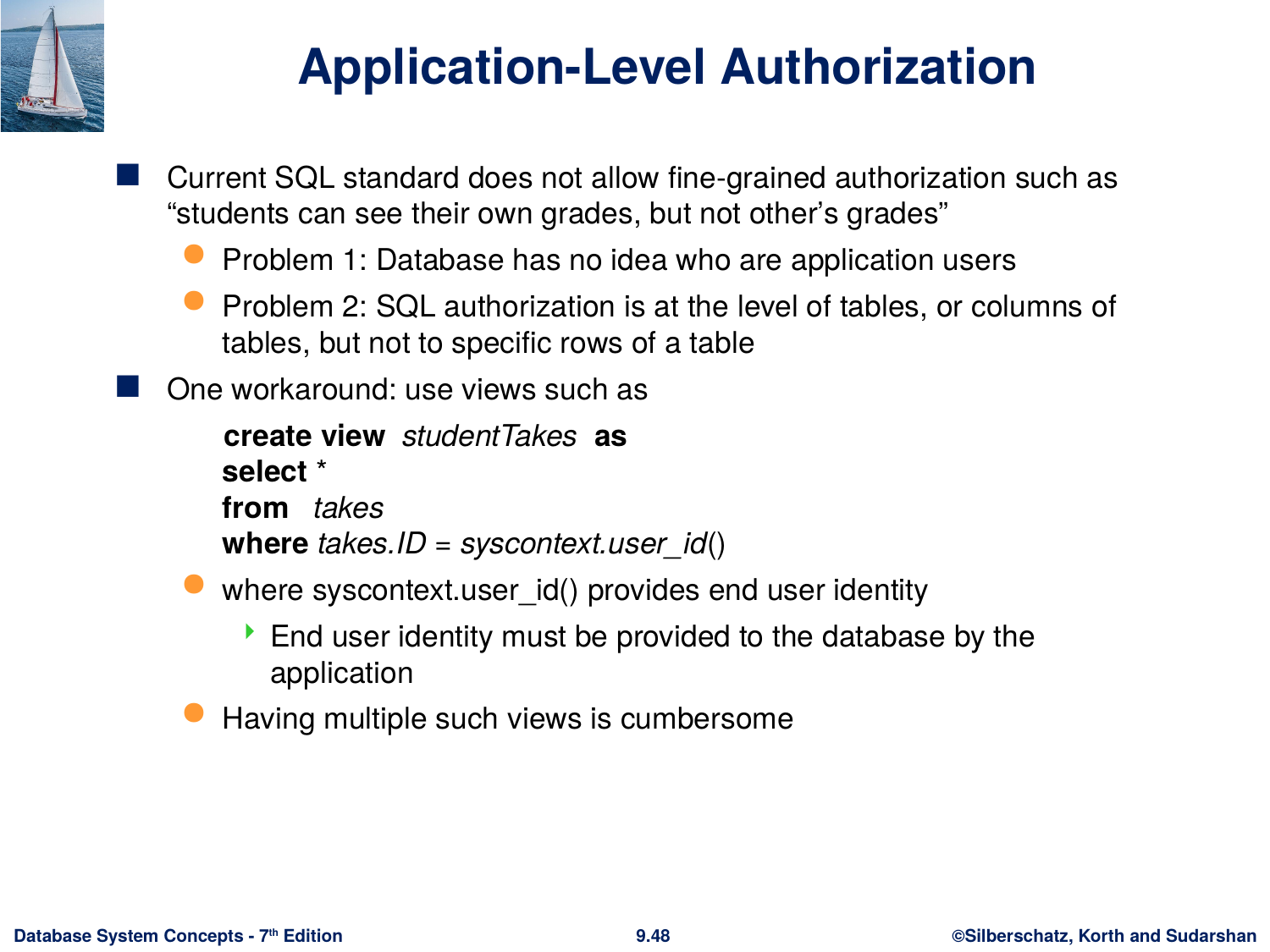

# Application-Level Authorization
Current SQL standard does not allow fine-grained authorization such as “students can see their own grades, but not other’s grades”
Problem 1: Database has no idea who are application users
Problem 2: SQL authorization is at the level of tables, or columns of tables, but not to specific rows of a table
One workaround: use views such as
     create view  studentTakes  as
select *
from   takes
where takes.ID = syscontext.user_id()
where syscontext.user_id() provides end user identity
End user identity must be provided to the database by the application
Having multiple such views is cumbersome